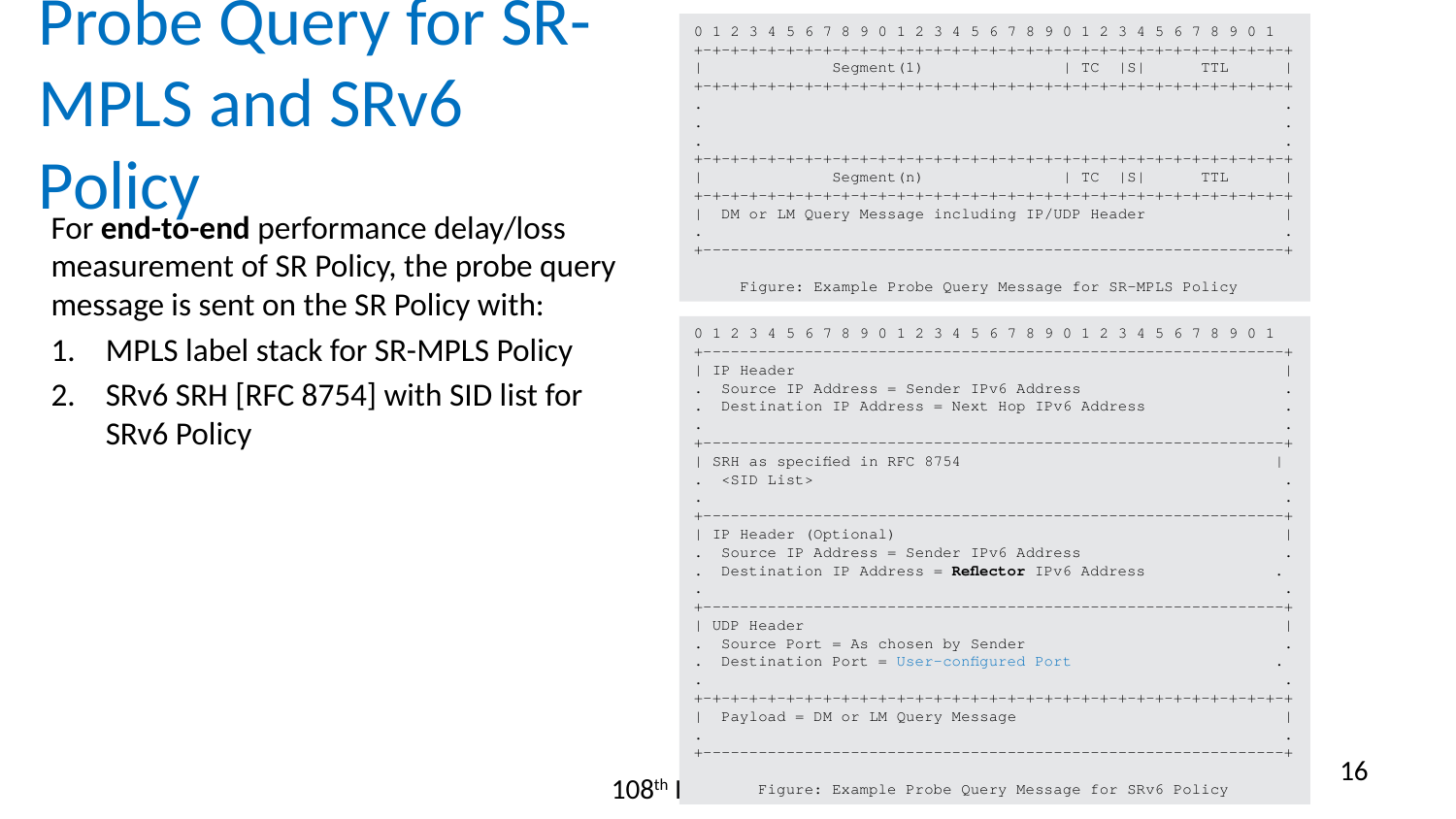

0 1 2 3 4 5 6 7 8 9 0 1 2 3 4 5 6 7 8 9 0 1 2 3 4 5 6 7 8 9 0 1
+-+-+-+-+-+-+-+-+-+-+-+-+-+-+-+-+-+-+-+-+-+-+-+-+-+-+-+-+-+-+-+-+
|              Segment(1)               | TC  |S|      TTL      |
+-+-+-+-+-+-+-+-+-+-+-+-+-+-+-+-+-+-+-+-+-+-+-+-+-+-+-+-+-+-+-+-+
.                                                               .
.                                                               .
.                                                               .
+-+-+-+-+-+-+-+-+-+-+-+-+-+-+-+-+-+-+-+-+-+-+-+-+-+-+-+-+-+-+-+-+
|              Segment(n)               | TC  |S|      TTL      |
+-+-+-+-+-+-+-+-+-+-+-+-+-+-+-+-+-+-+-+-+-+-+-+-+-+-+-+-+-+-+-+-+
|  DM or LM Query Message including IP/UDP Header               |
.                                                               .
+---------------------------------------------------------------+

     Figure: Example Probe Query Message for SR-MPLS Policy
# Probe Query for SR-MPLS and SRv6 Policy
For end-to-end performance delay/loss measurement of SR Policy, the probe query message is sent on the SR Policy with:
MPLS label stack for SR-MPLS Policy
SRv6 SRH [RFC 8754] with SID list for SRv6 Policy
0 1 2 3 4 5 6 7 8 9 0 1 2 3 4 5 6 7 8 9 0 1 2 3 4 5 6 7 8 9 0 1
+---------------------------------------------------------------+
| IP Header                                                     |
.  Source IP Address = Sender IPv6 Address                      .
.  Destination IP Address = Next Hop IPv6 Address               .
.                                                               .
+---------------------------------------------------------------+
| SRH as specified in RFC 8754                                  |
.  <SID List>                                                   .
.                                                               .
+---------------------------------------------------------------+
| IP Header (Optional)                                          |
.  Source IP Address = Sender IPv6 Address                      .
.  Destination IP Address = Reflector IPv6 Address              .
.                                                               .
+---------------------------------------------------------------+
| UDP Header                                                    |
.  Source Port = As chosen by Sender                            .
.  Destination Port = User-configured Port                      .
.                                                               .
+-+-+-+-+-+-+-+-+-+-+-+-+-+-+-+-+-+-+-+-+-+-+-+-+-+-+-+-+-+-+-+-+
|  Payload = DM or LM Query Message                             |
.                                                               .
+---------------------------------------------------------------+

       Figure: Example Probe Query Message for SRv6 Policy
16
108th IETF @ Madrid